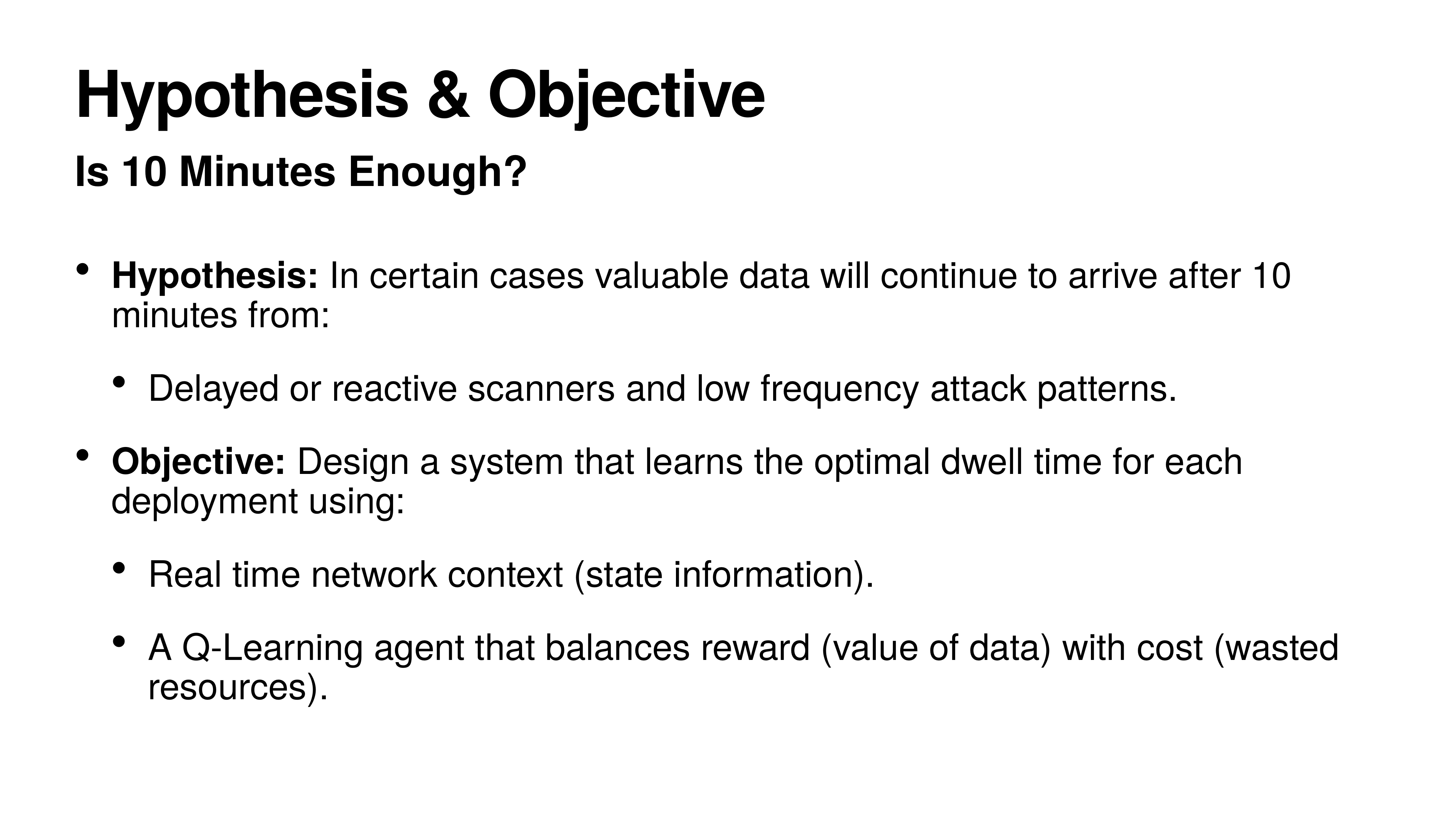

# Hypothesis & Objective
Is 10 Minutes Enough?
Hypothesis: In certain cases valuable data will continue to arrive after 10 minutes from:
Delayed or reactive scanners and low frequency attack patterns.
Objective: Design a system that learns the optimal dwell time for each deployment using:
Real time network context (state information).
A Q-Learning agent that balances reward (value of data) with cost (wasted resources).